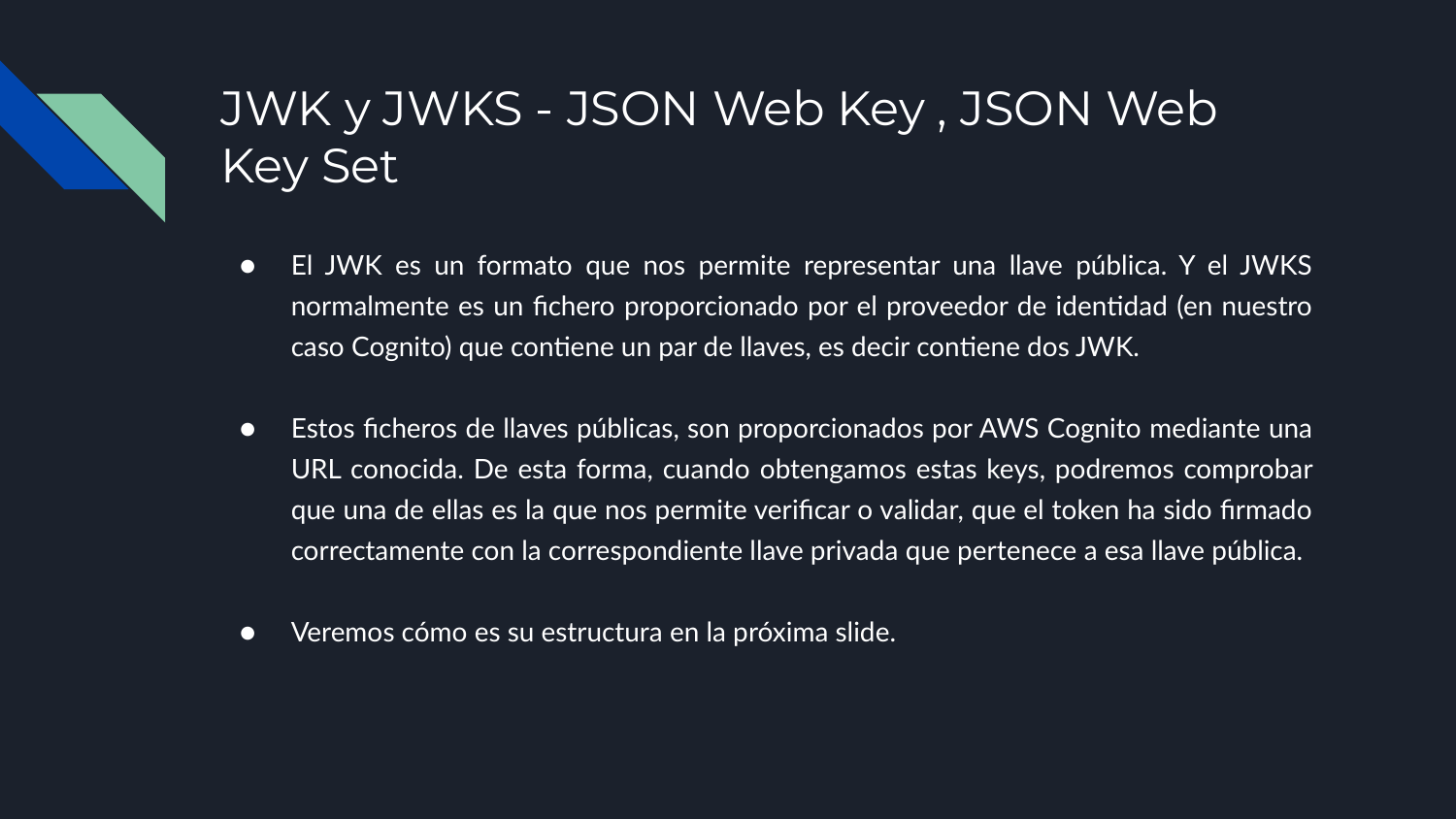

# JWK y JWKS - JSON Web Key , JSON Web Key Set

El JWK es un formato que nos permite representar una llave pública. Y el JWKS normalmente es un fichero proporcionado por el proveedor de identidad (en nuestro caso Cognito) que contiene un par de llaves, es decir contiene dos JWK.

Estos ficheros de llaves públicas, son proporcionados por AWS Cognito mediante una URL conocida. De esta forma, cuando obtengamos estas keys, podremos comprobar que una de ellas es la que nos permite verificar o validar, que el token ha sido firmado correctamente con la correspondiente llave privada que pertenece a esa llave pública.

Veremos cómo es su estructura en la próxima slide.